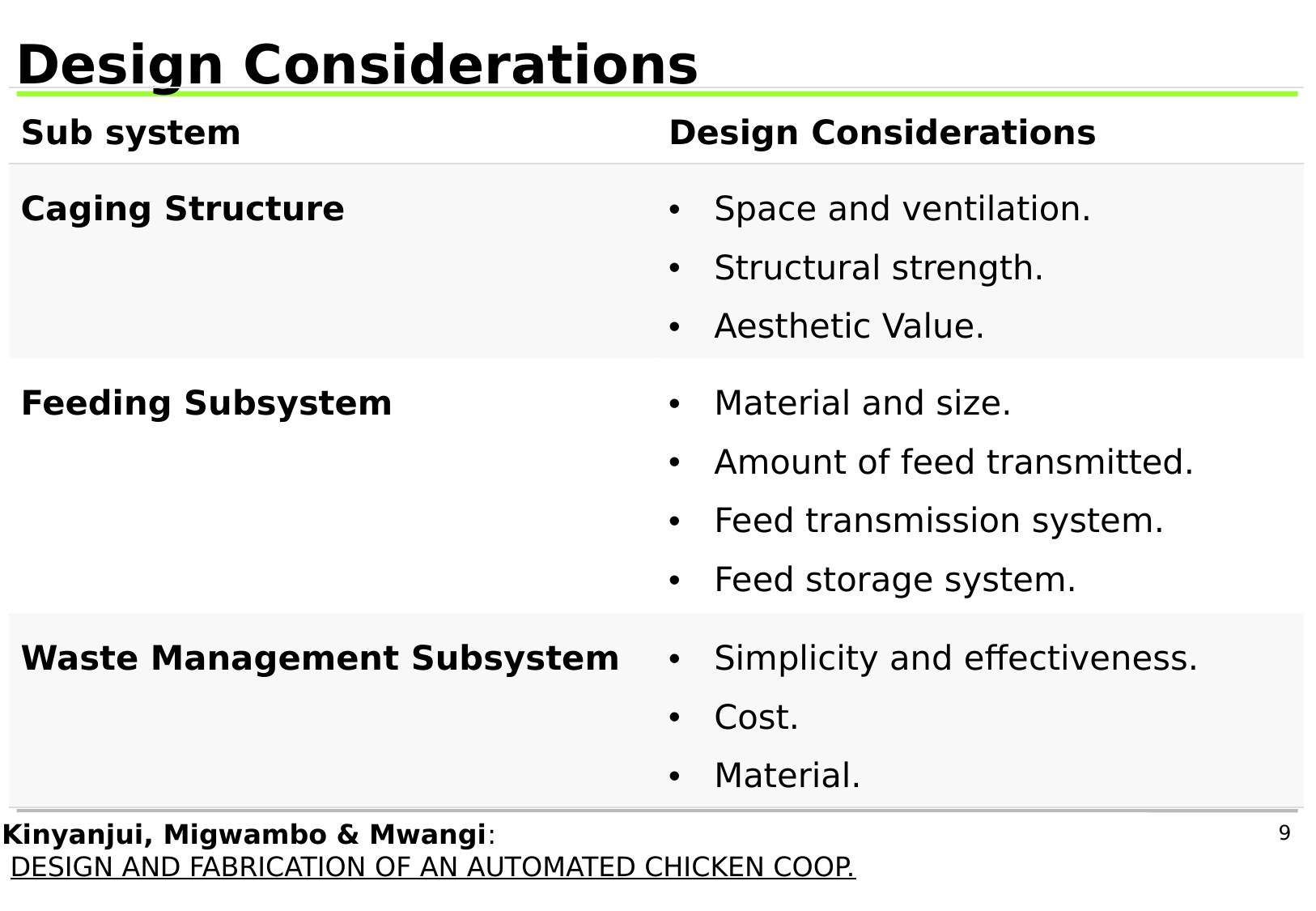

Design Considerations
| Sub system | Design Considerations |
| --- | --- |
| Caging Structure | Space and ventilation. Structural strength. Aesthetic Value. |
| Feeding Subsystem | Material and size. Amount of feed transmitted. Feed transmission system. Feed storage system. |
| Waste Management Subsystem | Simplicity and effectiveness. Cost. Material. |